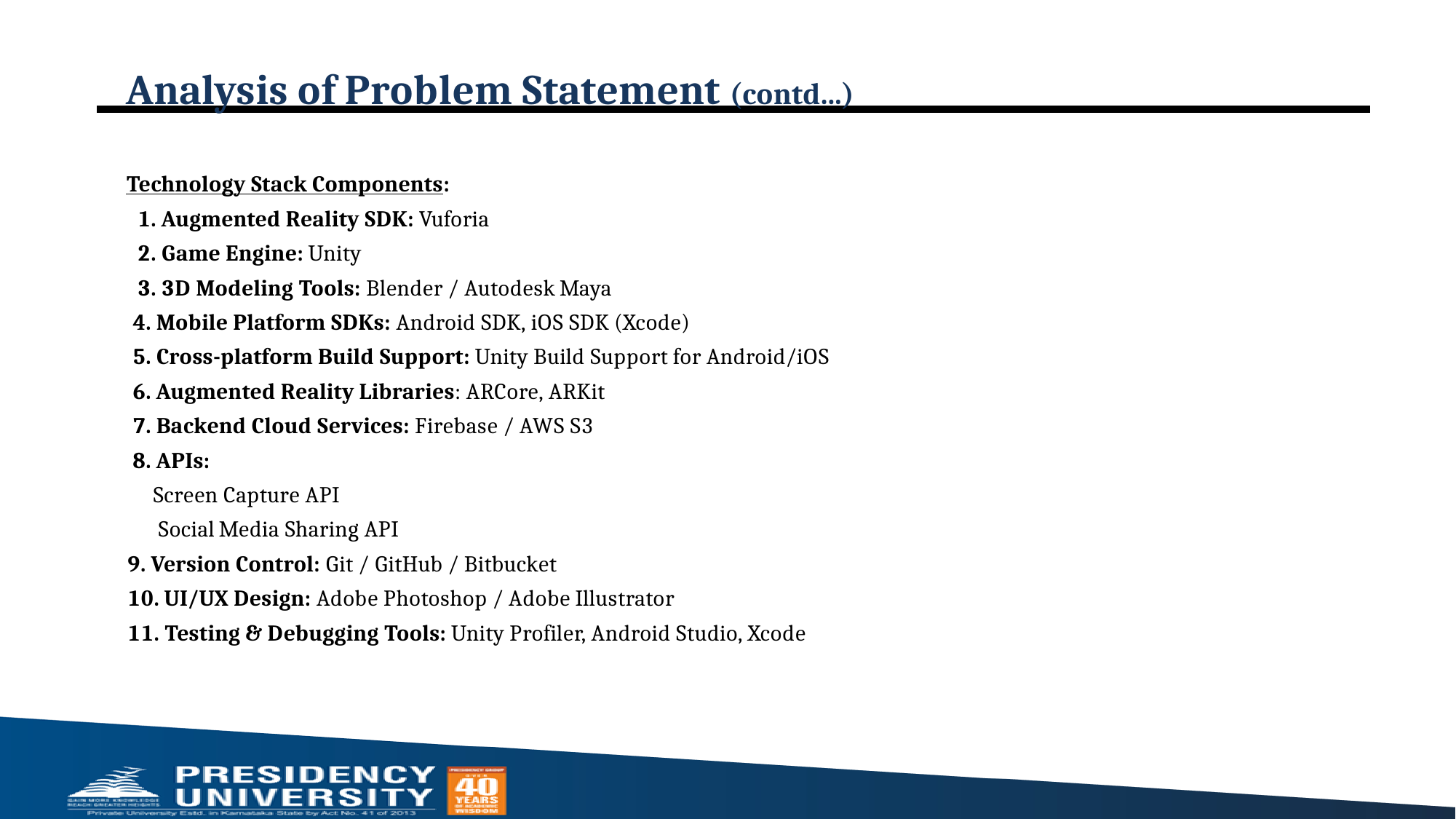

# Analysis of Problem Statement (contd...)
Technology Stack Components:
    1. Augmented Reality SDK: Vuforia
    2. Game Engine: Unity
    3. 3D Modeling Tools: Blender / Autodesk Maya
   4. Mobile Platform SDKs: Android SDK, iOS SDK (Xcode)
   5. Cross-platform Build Support: Unity Build Support for Android/iOS
   6. Augmented Reality Libraries: ARCore, ARKit
   7. Backend Cloud Services: Firebase / AWS S3
   8. APIs:
       Screen Capture API
        Social Media Sharing API
  9. Version Control: Git / GitHub / Bitbucket
  10. UI/UX Design: Adobe Photoshop / Adobe Illustrator
  11. Testing & Debugging Tools: Unity Profiler, Android Studio, Xcode